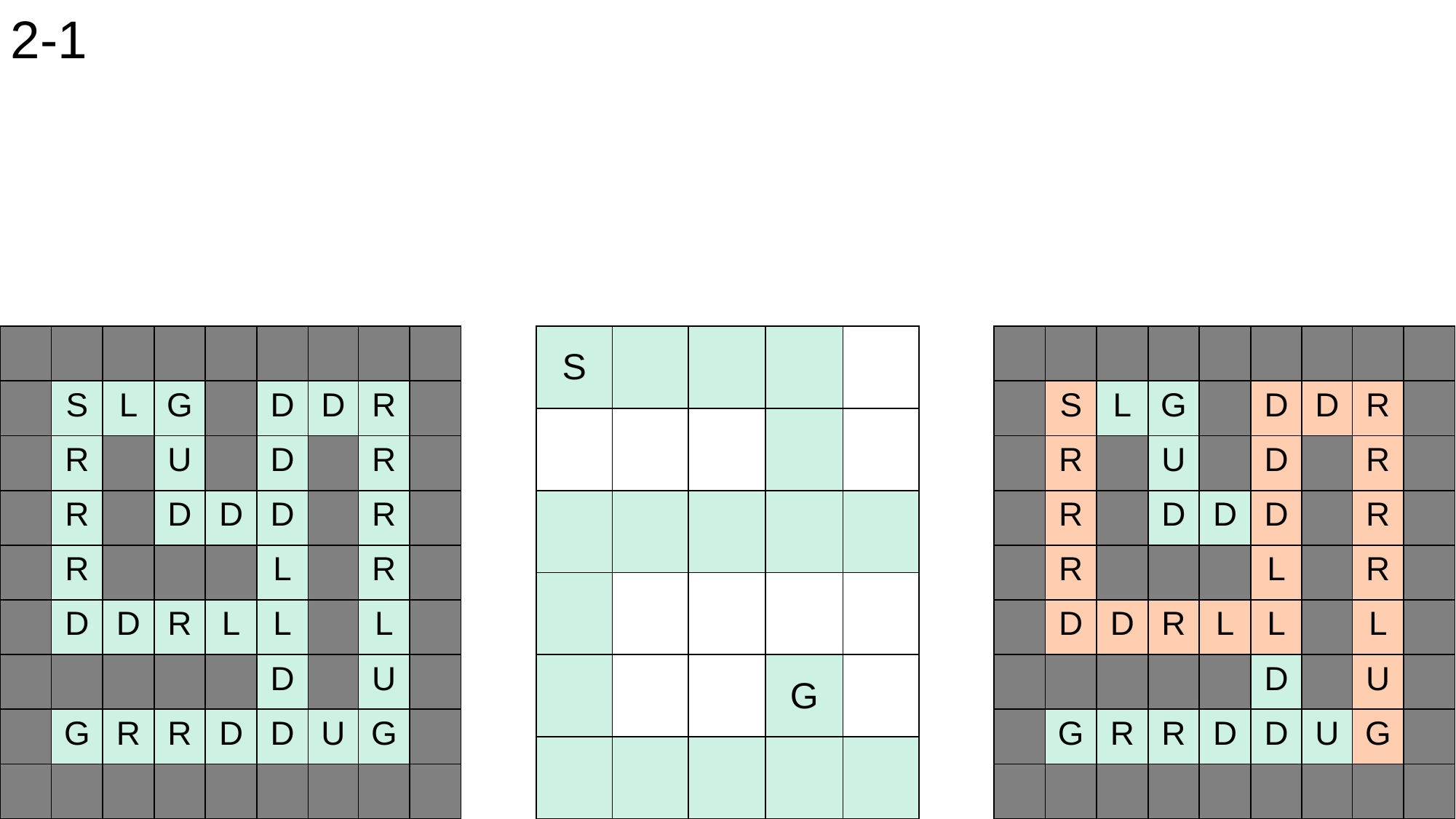

2-1
|  |  |  |  |  |  |  |  |  |
| --- | --- | --- | --- | --- | --- | --- | --- | --- |
|  | S | L | G |  | D | D | R |  |
|  | R |  | U |  | D |  | R |  |
|  | R |  | D | D | D |  | R |  |
|  | R |  |  |  | L |  | R |  |
|  | D | D | R | L | L |  | L |  |
|  |  |  |  |  | D |  | U |  |
|  | G | R | R | D | D | U | G |  |
|  |  |  |  |  |  |  |  |  |
| S |  |  |  |  |
| --- | --- | --- | --- | --- |
|  |  |  |  |  |
|  |  |  |  |  |
|  |  |  |  |  |
|  |  |  | G |  |
|  |  |  |  |  |
|  |  |  |  |  |  |  |  |  |
| --- | --- | --- | --- | --- | --- | --- | --- | --- |
|  | S | L | G |  | D | D | R |  |
|  | R |  | U |  | D |  | R |  |
|  | R |  | D | D | D |  | R |  |
|  | R |  |  |  | L |  | R |  |
|  | D | D | R | L | L |  | L |  |
|  |  |  |  |  | D |  | U |  |
|  | G | R | R | D | D | U | G |  |
|  |  |  |  |  |  |  |  |  |